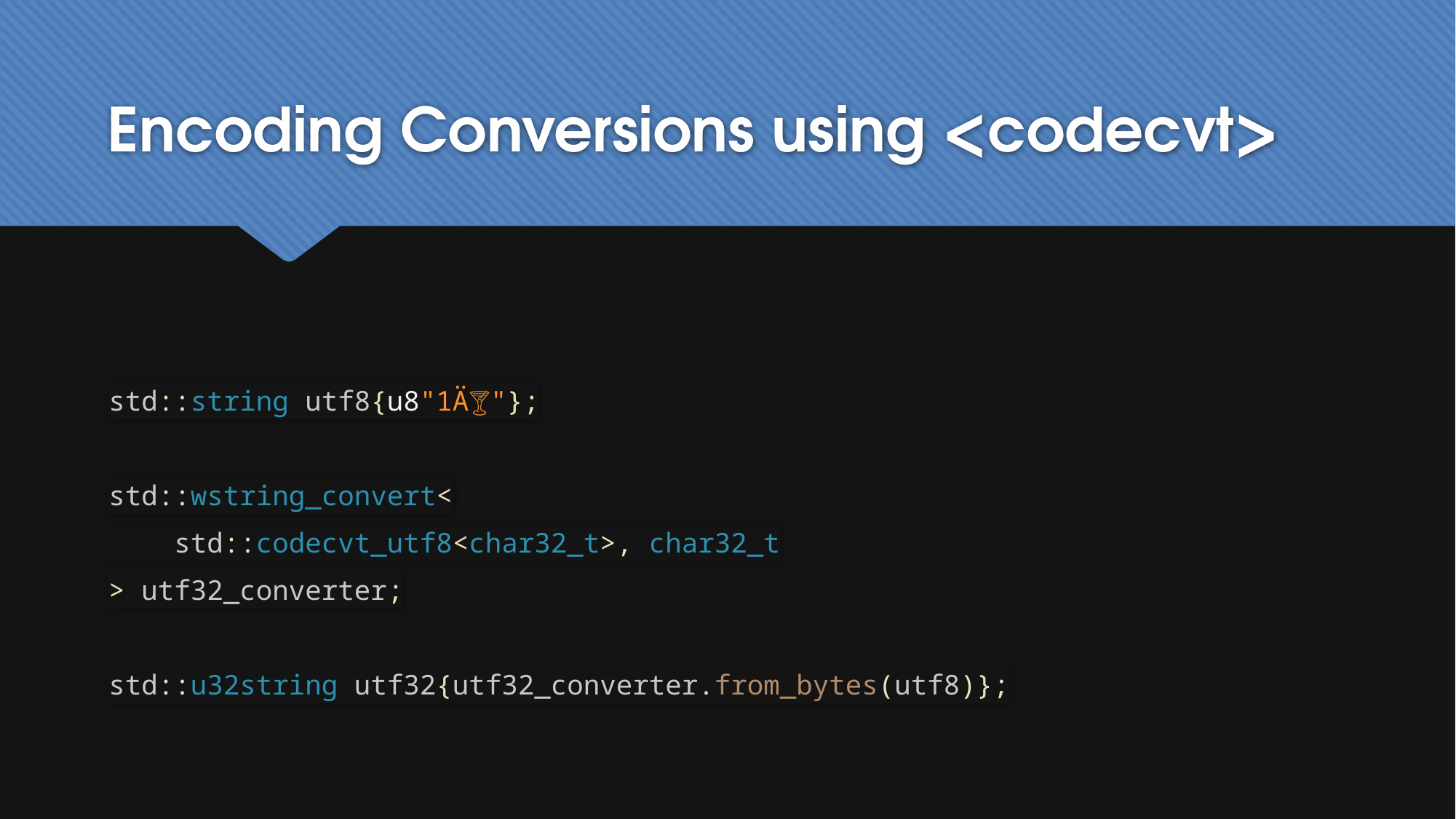

# Encoding Conversions using <codecvt>
std::string utf8{u8"1Ä🍸"};

std::wstring_convert<
    std::codecvt_utf8<char32_t>, char32_t
> utf32_converter;

std::u32string utf32{utf32_converter.from_bytes(utf8)};